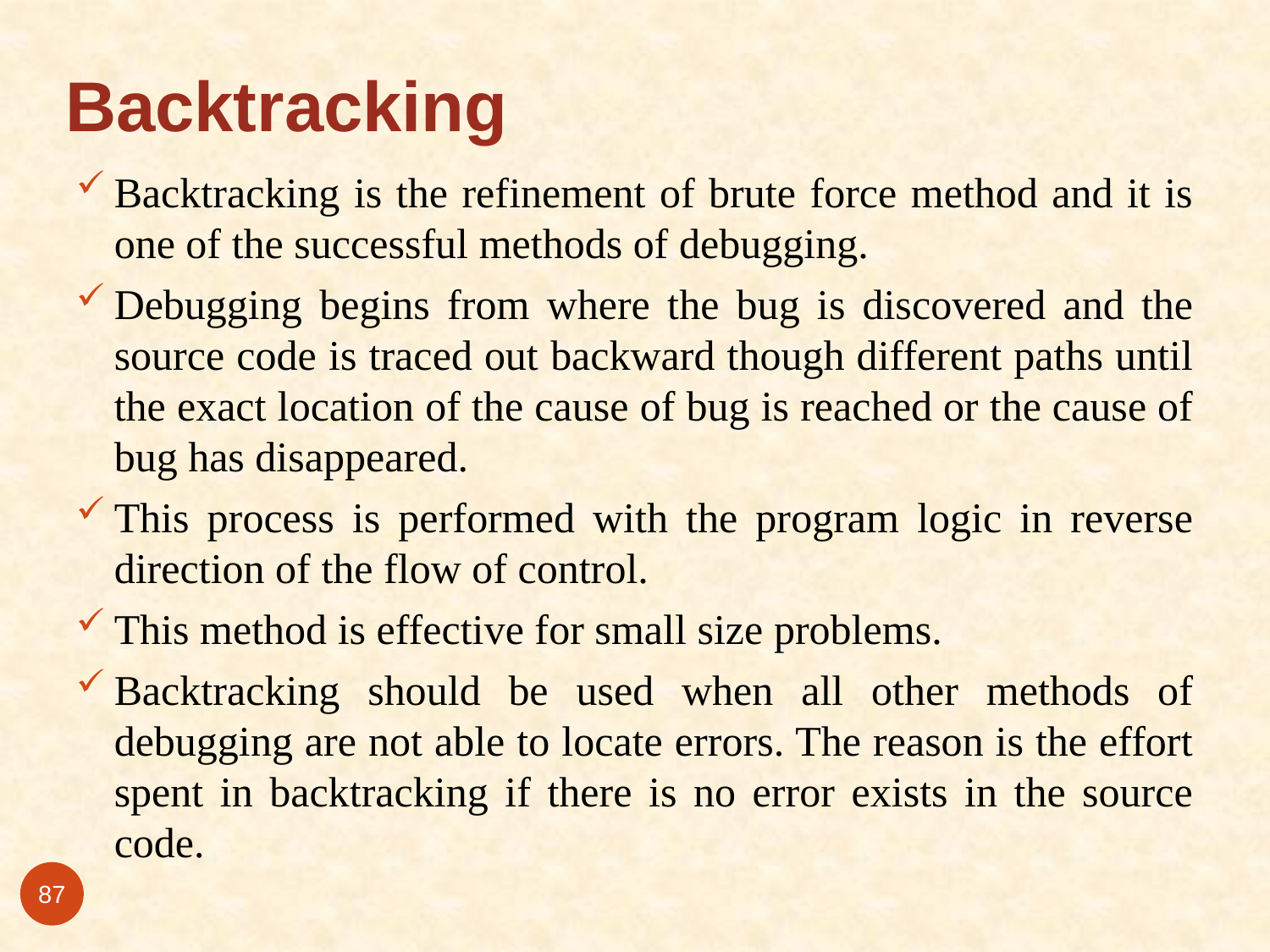

# Backtracking
Backtracking is the refinement of brute force method and it is one of the successful methods of debugging.
Debugging begins from where the bug is discovered and the source code is traced out backward though different paths until the exact location of the cause of bug is reached or the cause of bug has disappeared.
This process is performed with the program logic in reverse direction of the flow of control.
This method is effective for small size problems.
Backtracking should be used when all other methods of debugging are not able to locate errors. The reason is the effort spent in backtracking if there is no error exists in the source code.
87